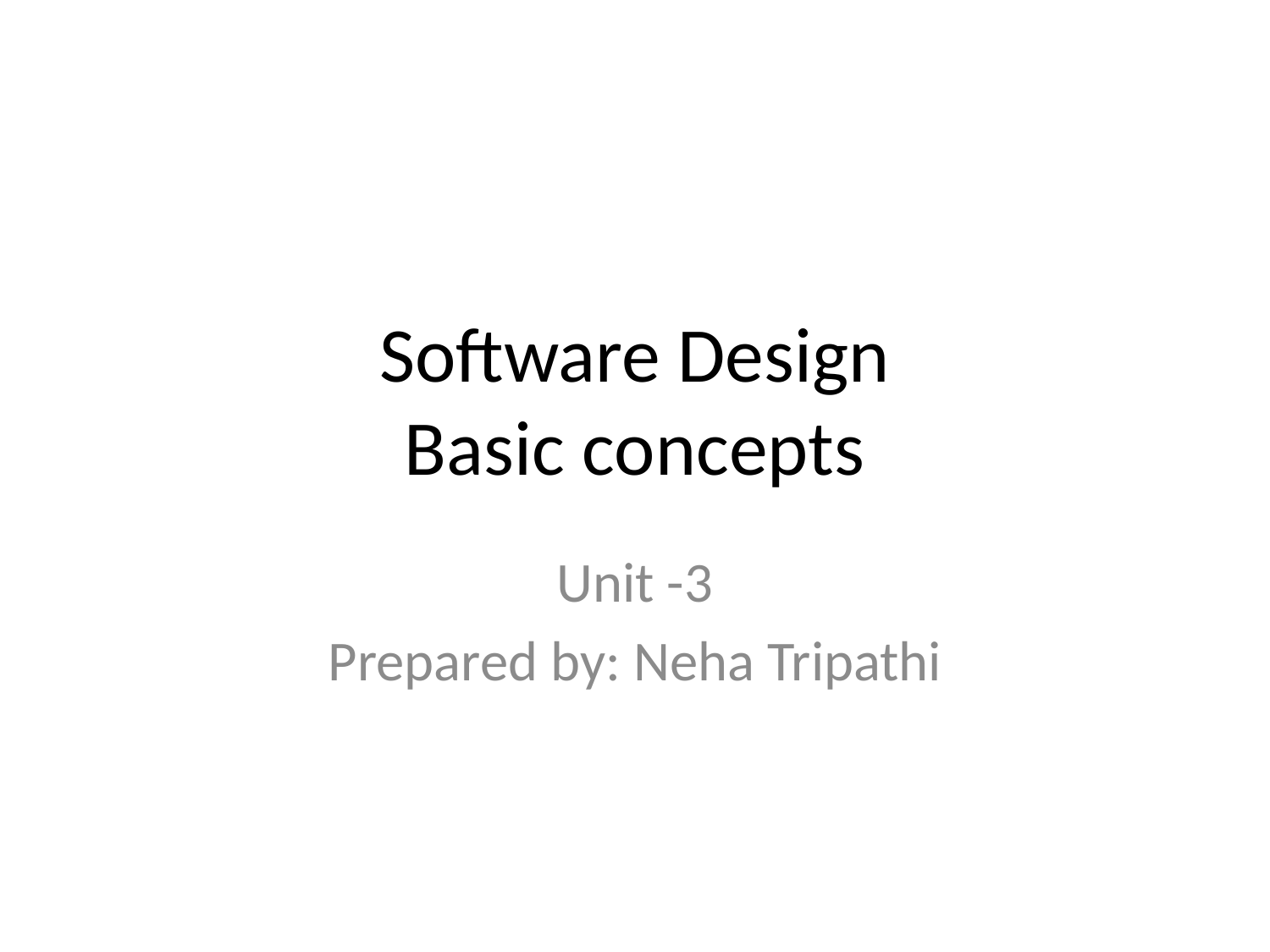

# Software Design Basic concepts
Unit -3
Prepared by: Neha Tripathi